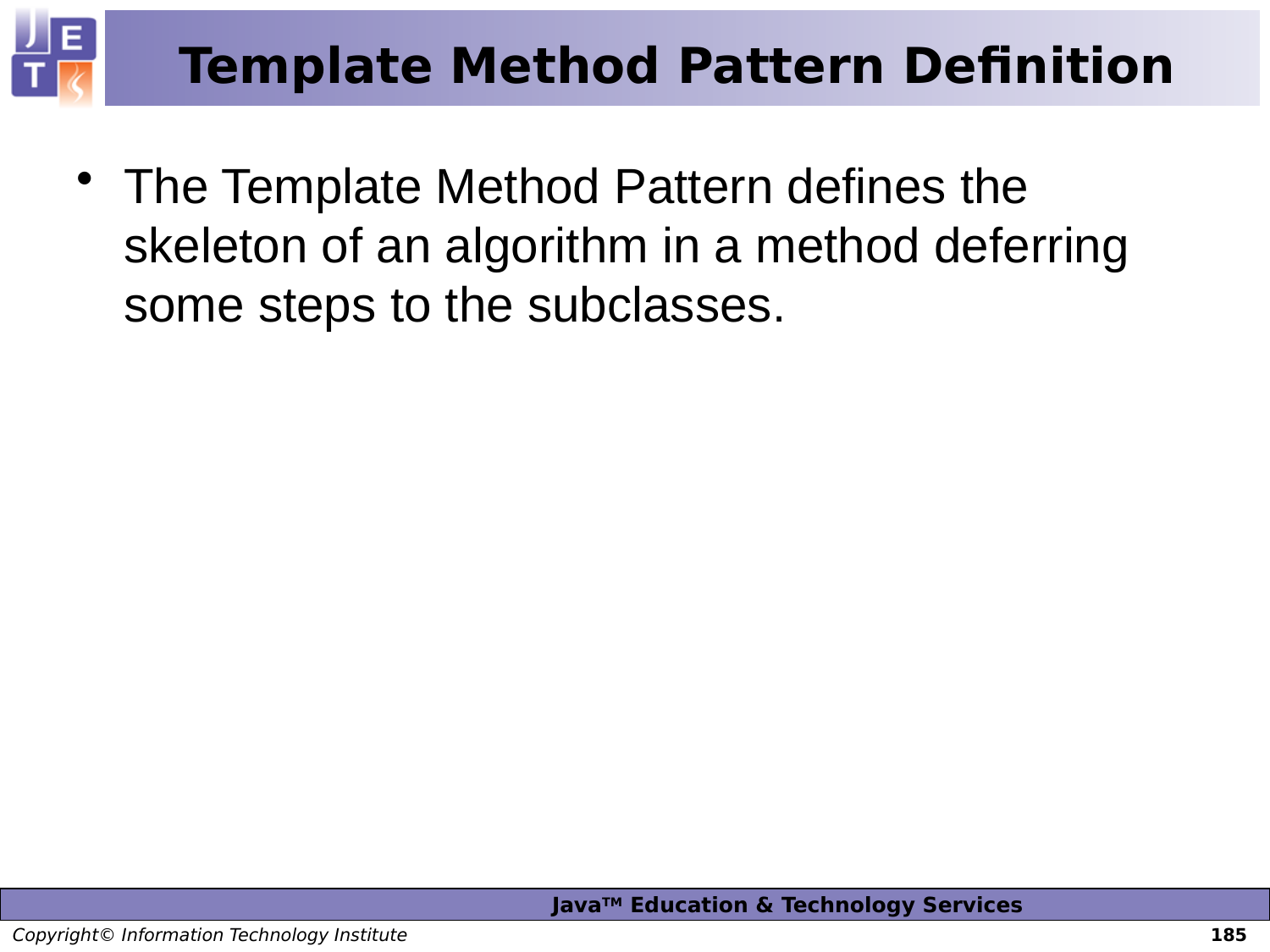

# Template Method Pattern Definition
The Template Method Pattern defines the skeleton of an algorithm in a method deferring some steps to the subclasses.